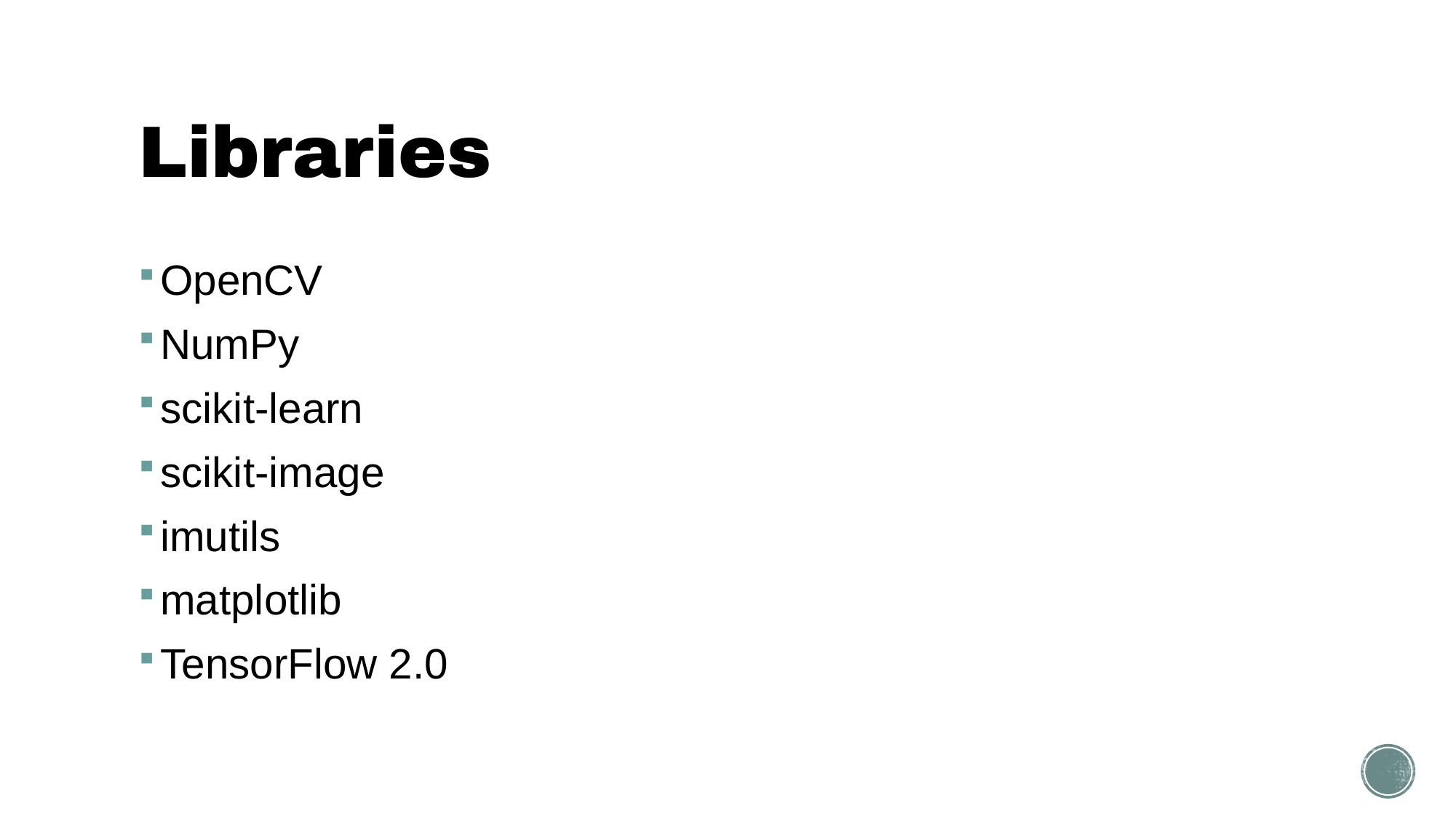

# Libraries
OpenCV
NumPy
scikit-learn
scikit-image
imutils
matplotlib
TensorFlow 2.0